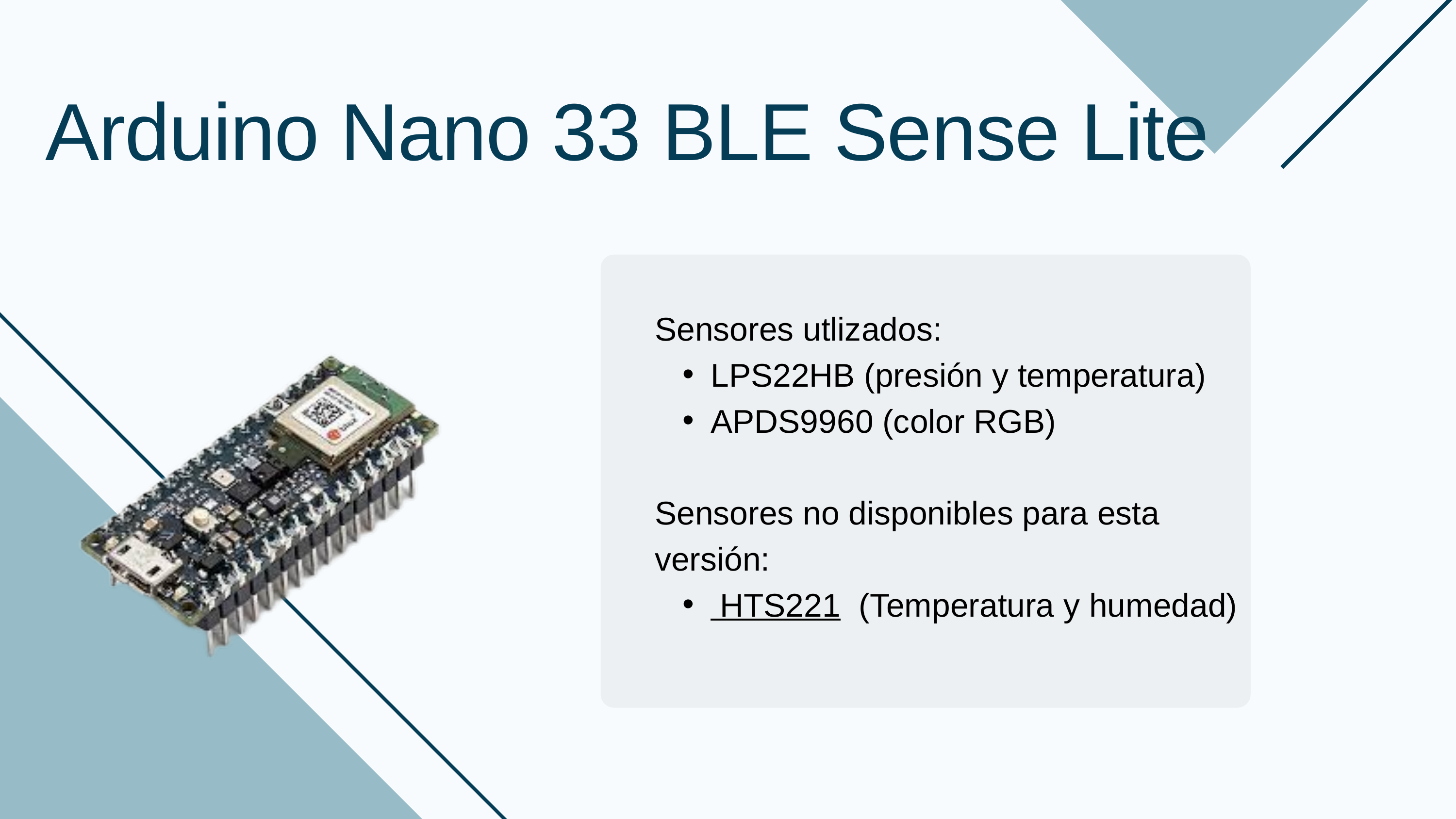

Arduino Nano 33 BLE Sense Lite

Sensores utlizados:
LPS22HB (presión y temperatura)
APDS9960 (color RGB)

Sensores no disponibles para esta versión:
 HTS221  (Temperatura y humedad)